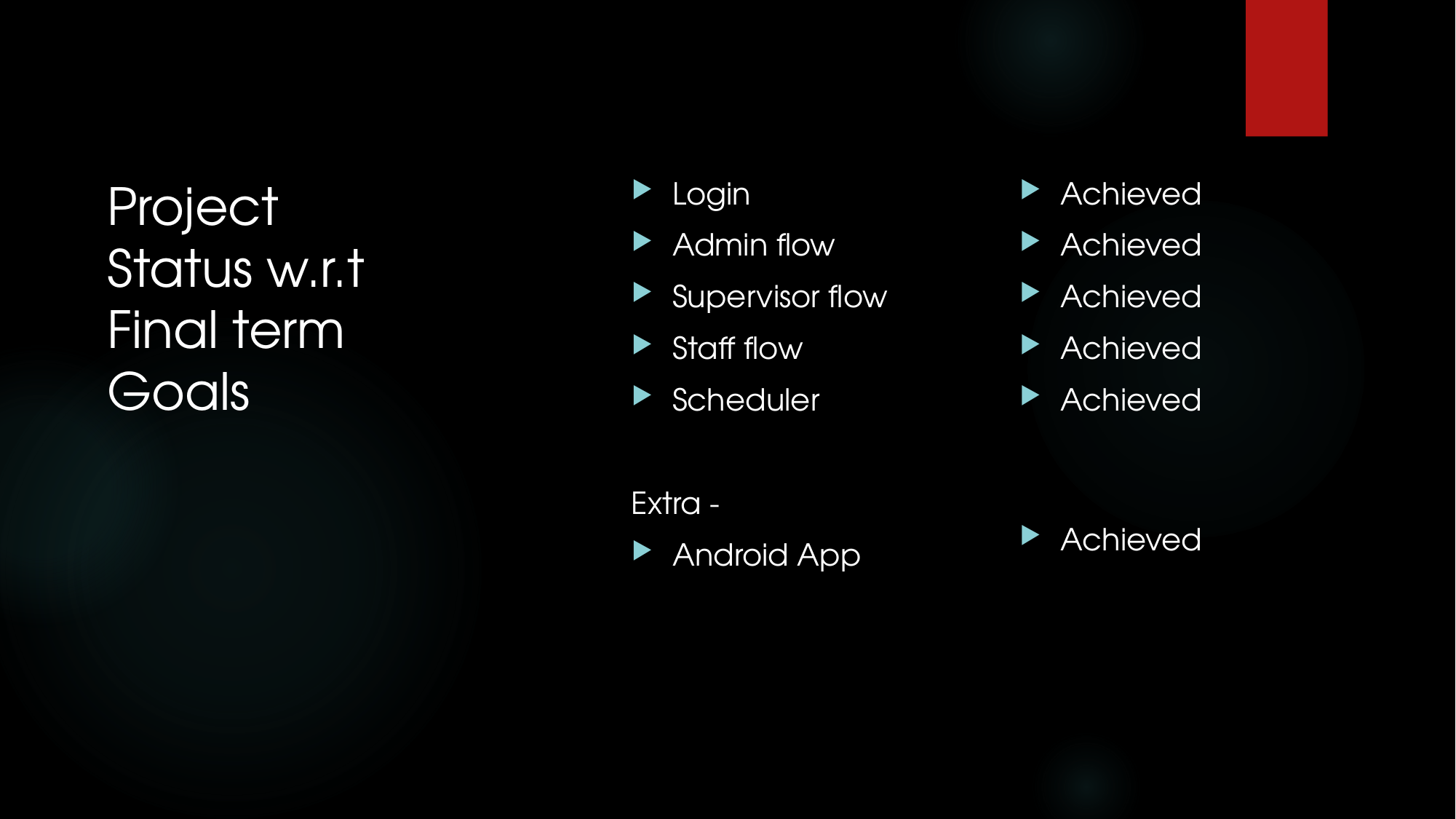

# Project Status w.r.t Final term Goals
Login
Admin flow
Supervisor flow
Staff flow
Scheduler

Extra -
Android App

Achieved
Achieved
Achieved
Achieved
Achieved

Achieved